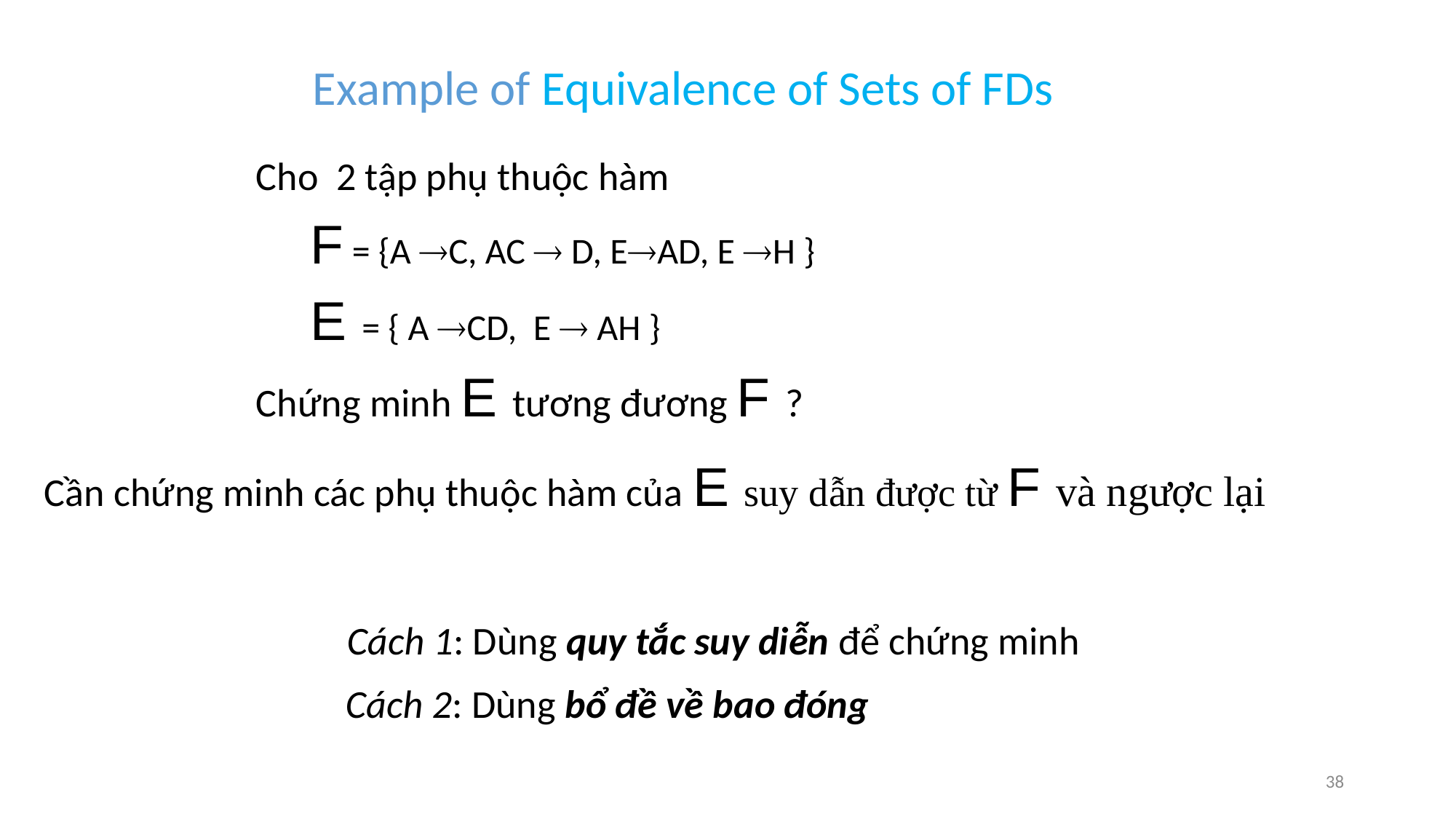

Example of Equivalence of Sets of FDs
#
Cho  2 tập phụ thuộc hàm
F = {A →C, AC → D, E→AD, E →H }
E = { A →CD,  E → AH }
Chứng minh E tương đương F ?

Cần chứng minh các phụ thuộc hàm của E suy dẫn được từ F và ngược lại
	Cách 1: Dùng quy tắc suy diễn để chứng minh
	Cách 2: Dùng bổ đề về bao đóng
38